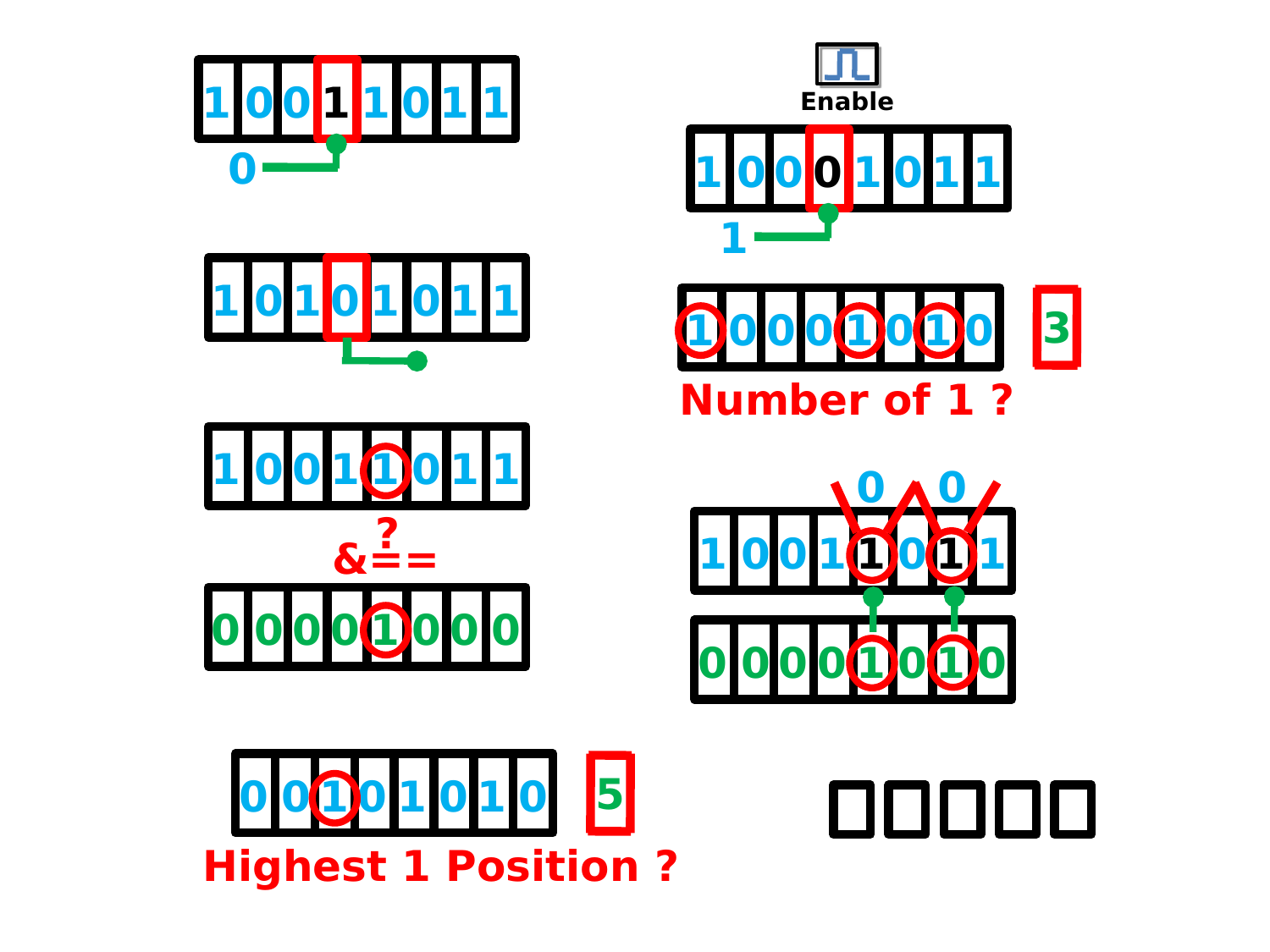

Enable

1
0
0
0
1
0
1
1
1

1
0
0
1
1
0
1
1
0

1
0
1
0
1
0
1
1

3
1
0
0
0
1
0
1
0

Number of 1 ?

1
0
0
1
1
0
1
1

?
&==

0
0
0
0
1
0
0
0

0
0

1
0
0
1
1
0
1
1

0
0
0
0
1
0
1
0

5
0
0
1
0
1
0
1
0

Highest 1 Position ?